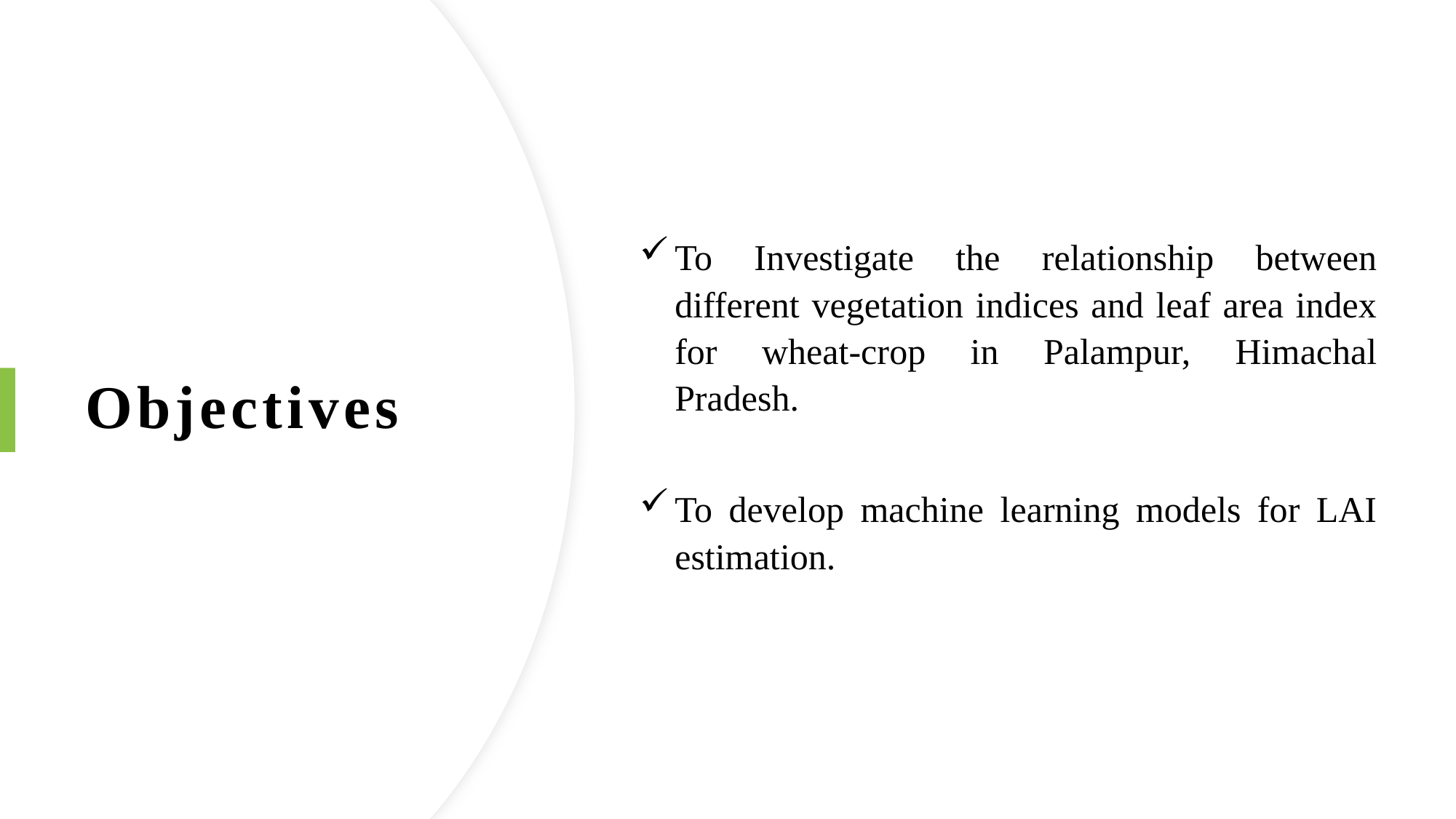

# Objectives

To Investigate the relationship between different vegetation indices and leaf area index for wheat-crop in Palampur, Himachal Pradesh.

To develop machine learning models for LAI estimation.

4